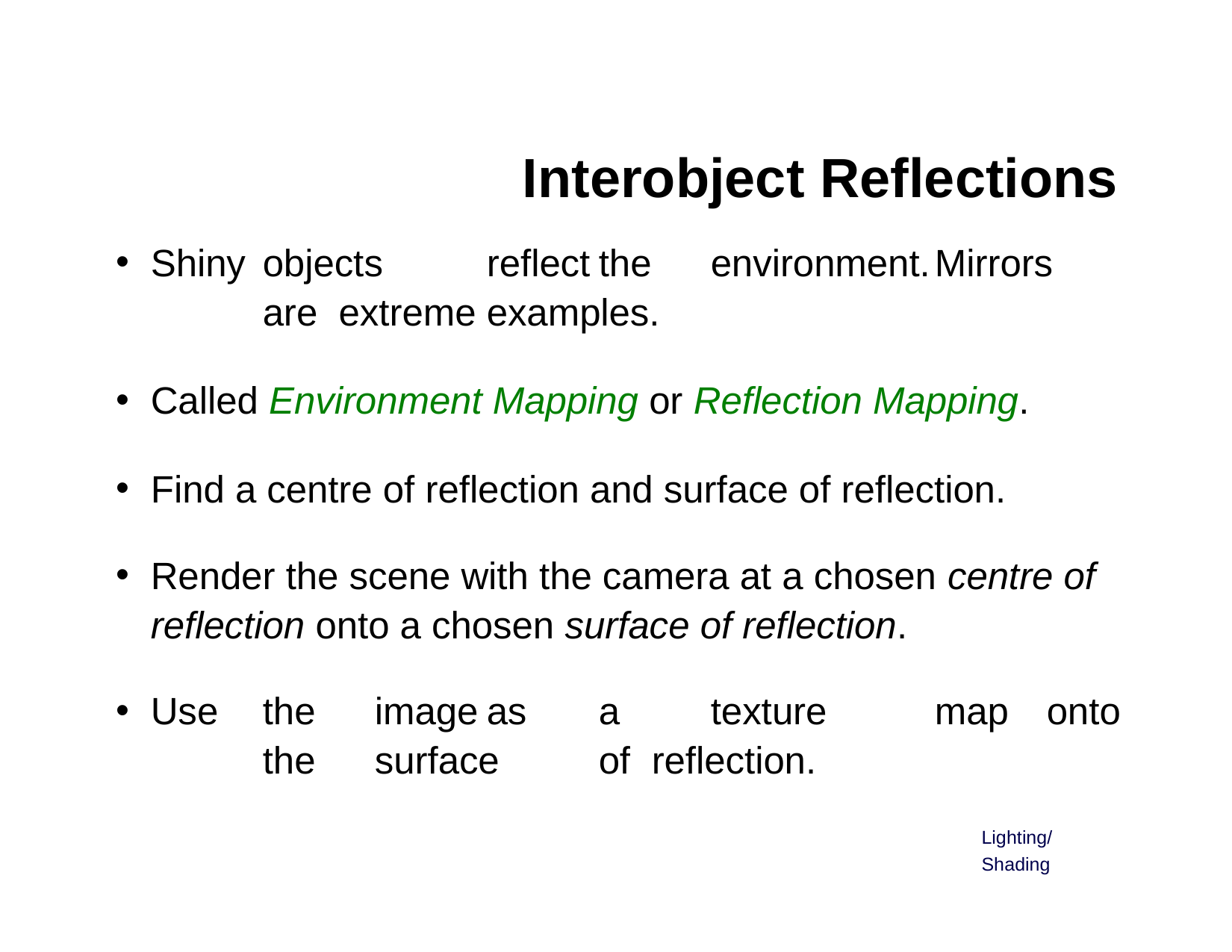

# Interobject Reflections
Shiny	objects	reflect	the	environment.	Mirrors	are  extreme examples.

Called Environment Mapping or Reflection Mapping.

Find a centre of reflection and surface of reflection.
Render the scene with the camera at a chosen centre of  reflection onto a chosen surface of reflection.
Use	the	image	as	a	texture	map	onto	the	surface	of  reflection.
Lighting/Shading